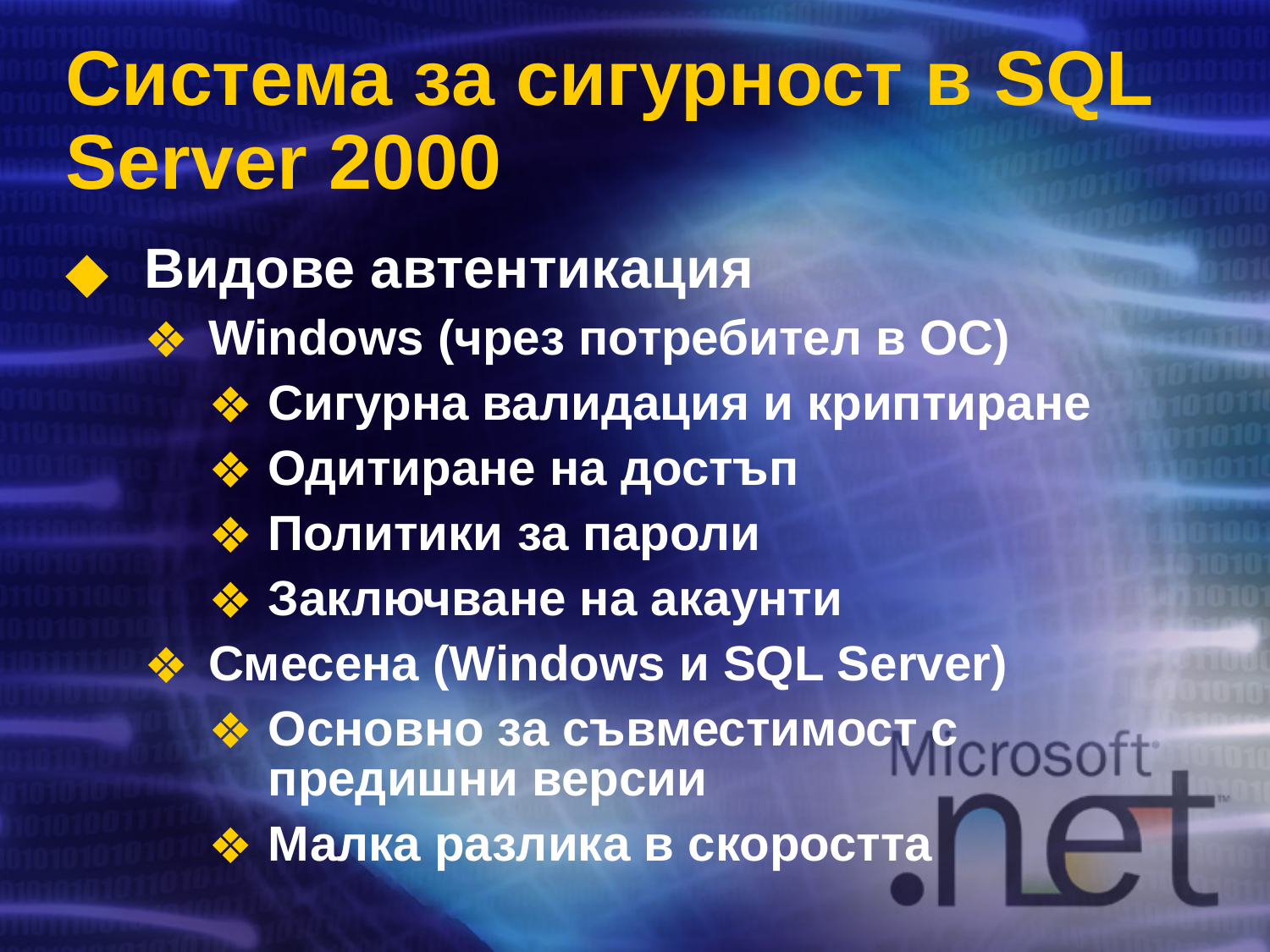

# Система за сигурност в SQL Server 2000
Видове автентикация
Windows (чрез потребител в ОС)
Сигурна валидация и криптиране
Одитиране на достъп
Политики за пароли
Заключване на акаунти
Смесена (Windows и SQL Server)
Основно за съвместимост с предишни версии
Малка разлика в скоростта